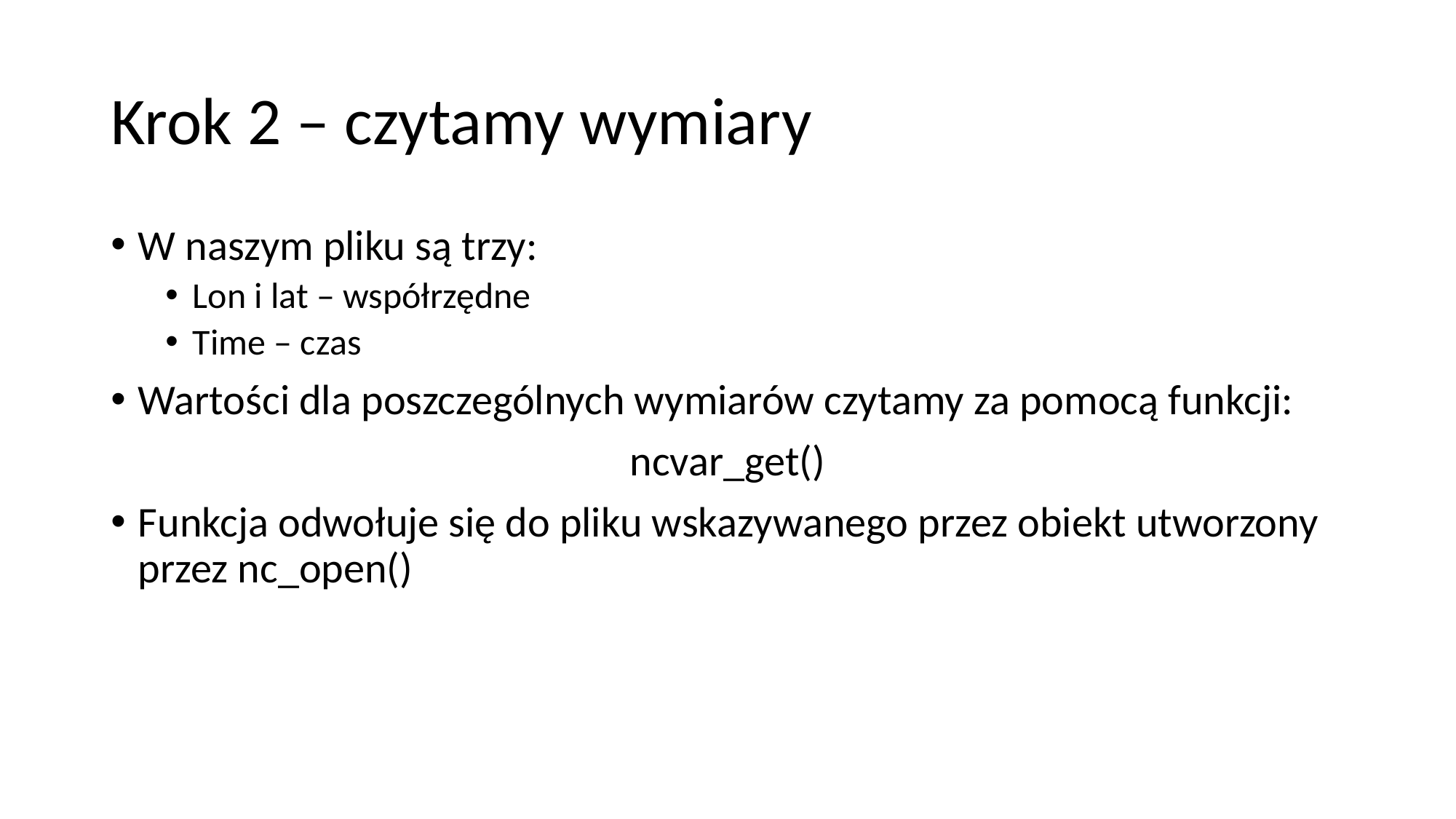

# Krok 2 – czytamy wymiary
W naszym pliku są trzy:
Lon i lat – współrzędne
Time – czas
Wartości dla poszczególnych wymiarów czytamy za pomocą funkcji:
ncvar_get()
Funkcja odwołuje się do pliku wskazywanego przez obiekt utworzony przez nc_open()